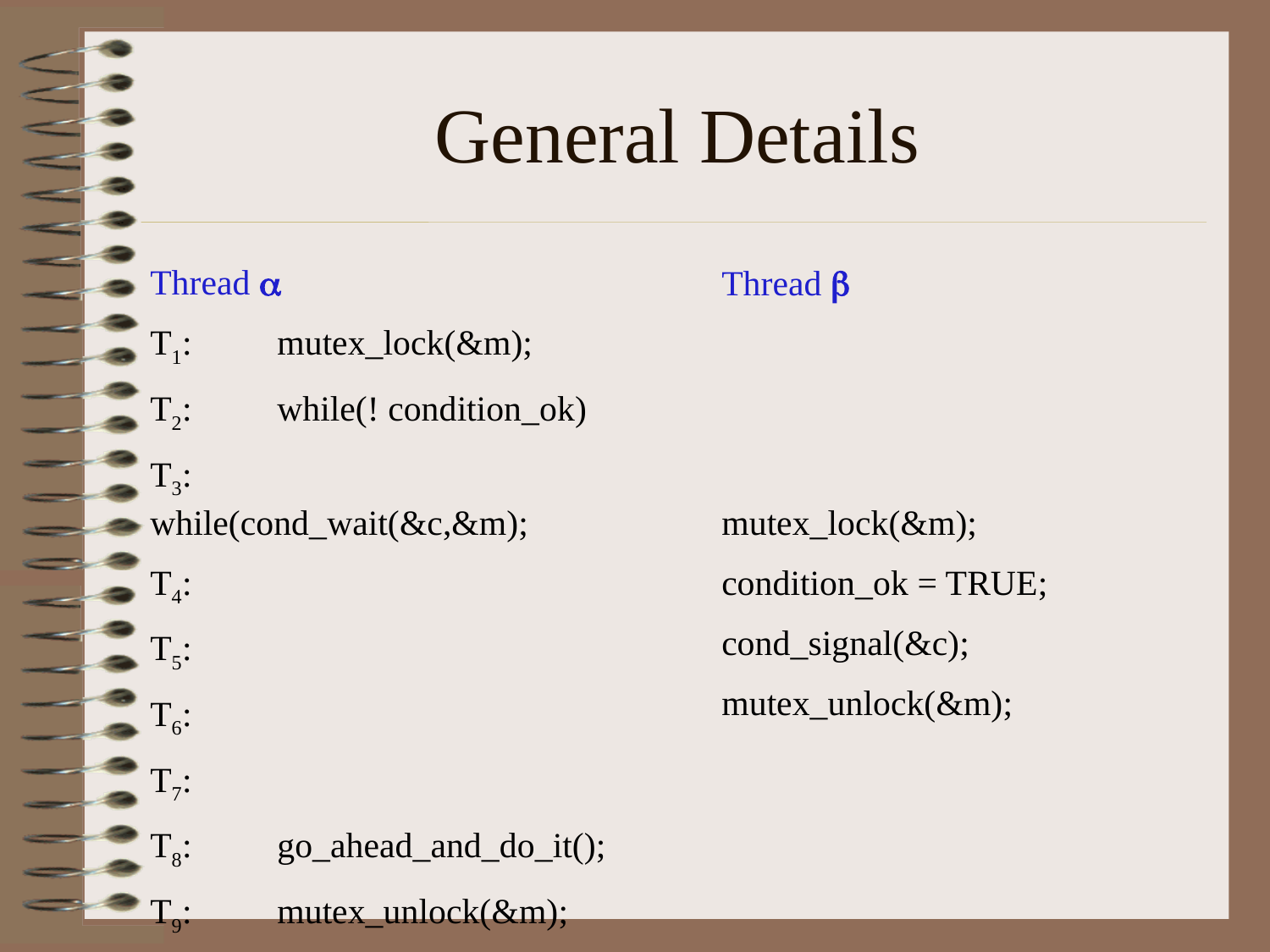

# General Details
Thread α
T1:	mutex_lock(&m);
T2:	while(! condition_ok)
T3:	while(cond_wait(&c,&m);
T4:
T5:
T6:
T7:
T8:	go_ahead_and_do_it();
T9:	mutex_unlock(&m);
Thread β

mutex_lock(&m);
condition_ok = TRUE;
cond_signal(&c);
mutex_unlock(&m);